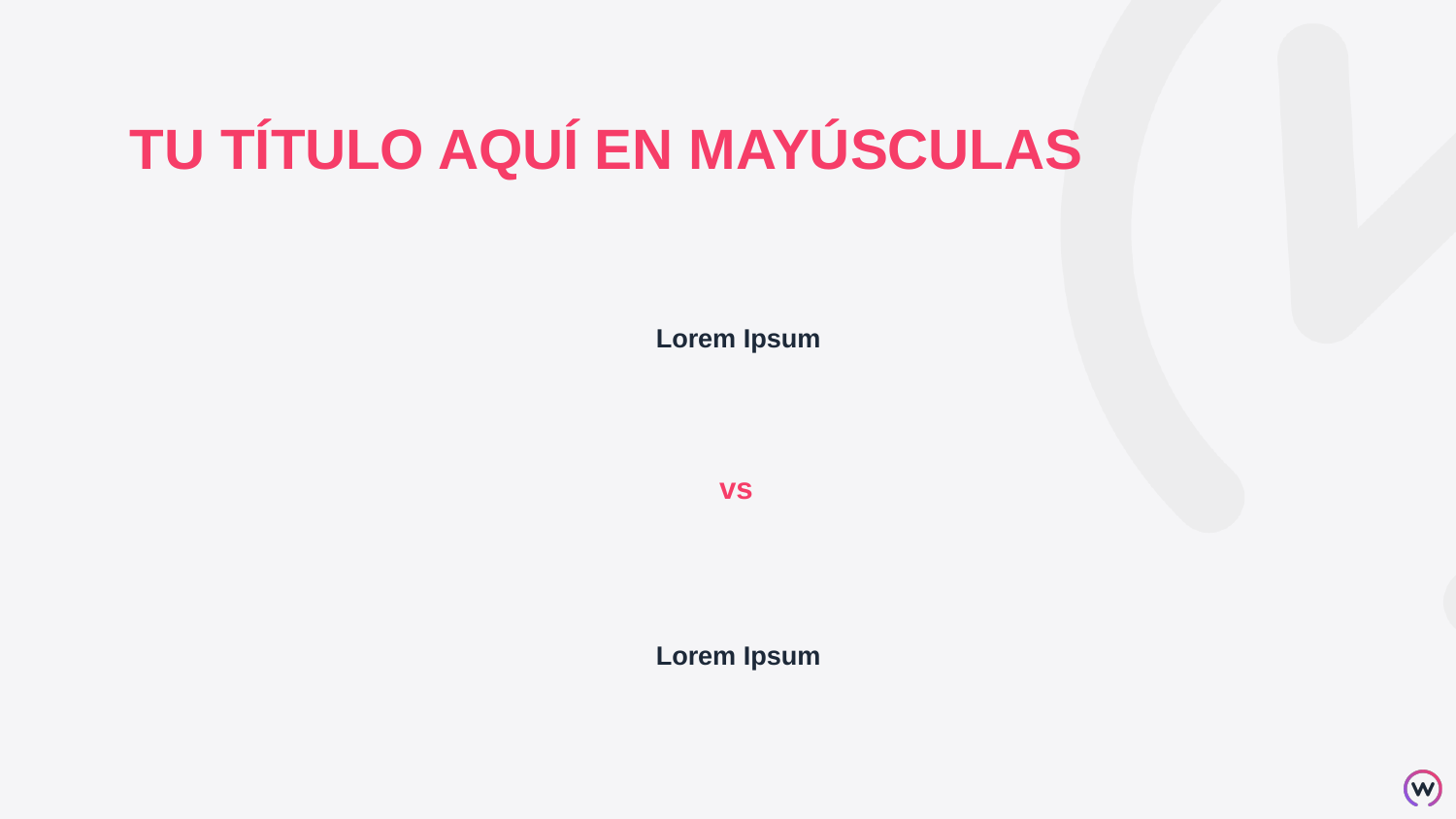

TU TÍTULO AQUÍ EN MAYÚSCULAS

Lorem Ipsum

vs
Lorem Ipsum